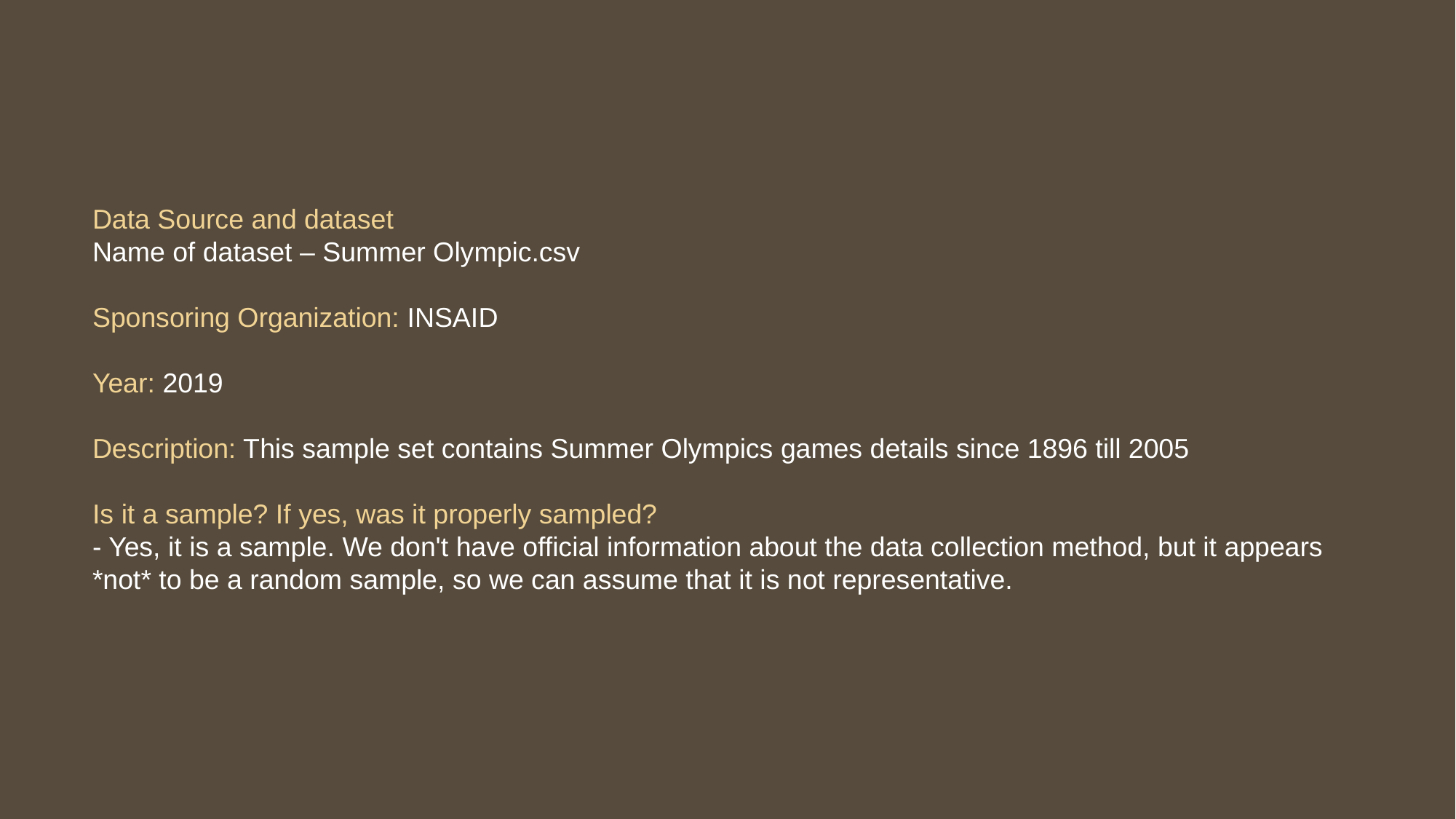

Data Source and dataset
Name of dataset – Summer Olympic.csv

Sponsoring Organization: INSAID

Year: 2019

Description: This sample set contains Summer Olympics games details since 1896 till 2005

Is it a sample? If yes, was it properly sampled?
- Yes, it is a sample. We don't have official information about the data collection method, but it appears *not* to be a random sample, so we can assume that it is not representative.